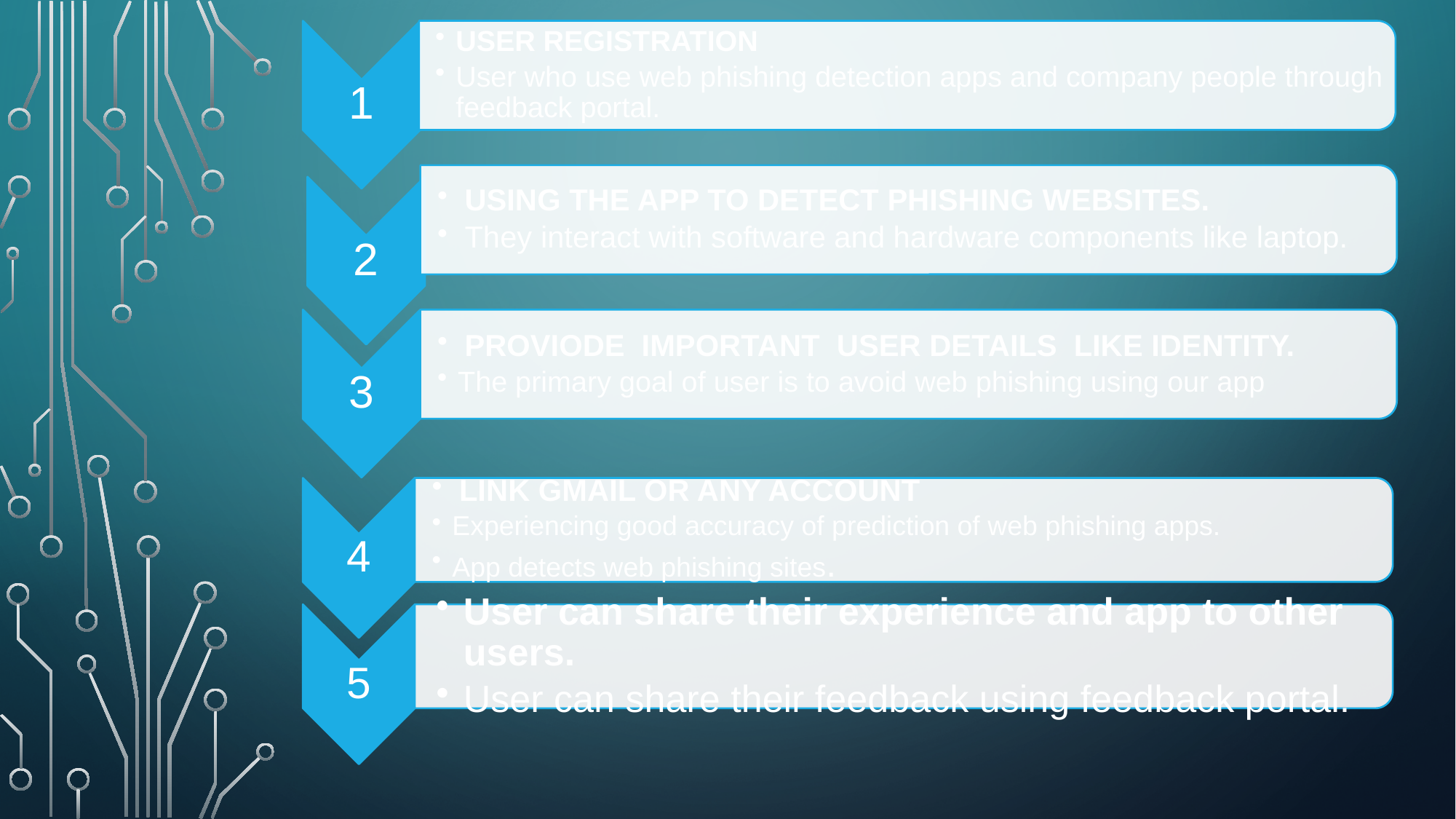

1
USER REGISTRATION
User who use web phishing detection apps and company people through feedback portal.
2
USING THE APP TO DETECT PHISHING WEBSITES.
They interact with software and hardware components like laptop.
3
PROVIODE  IMPORTANT  USER DETAILS  LIKE IDENTITY.
The primary goal of user is to avoid web phishing using our app
4
LINK GMAIL OR ANY ACCOUNT
Experiencing good accuracy of prediction of web phishing apps.
App detects web phishing sites.
5
User can share their experience and app to other users.
User can share their feedback using feedback portal.